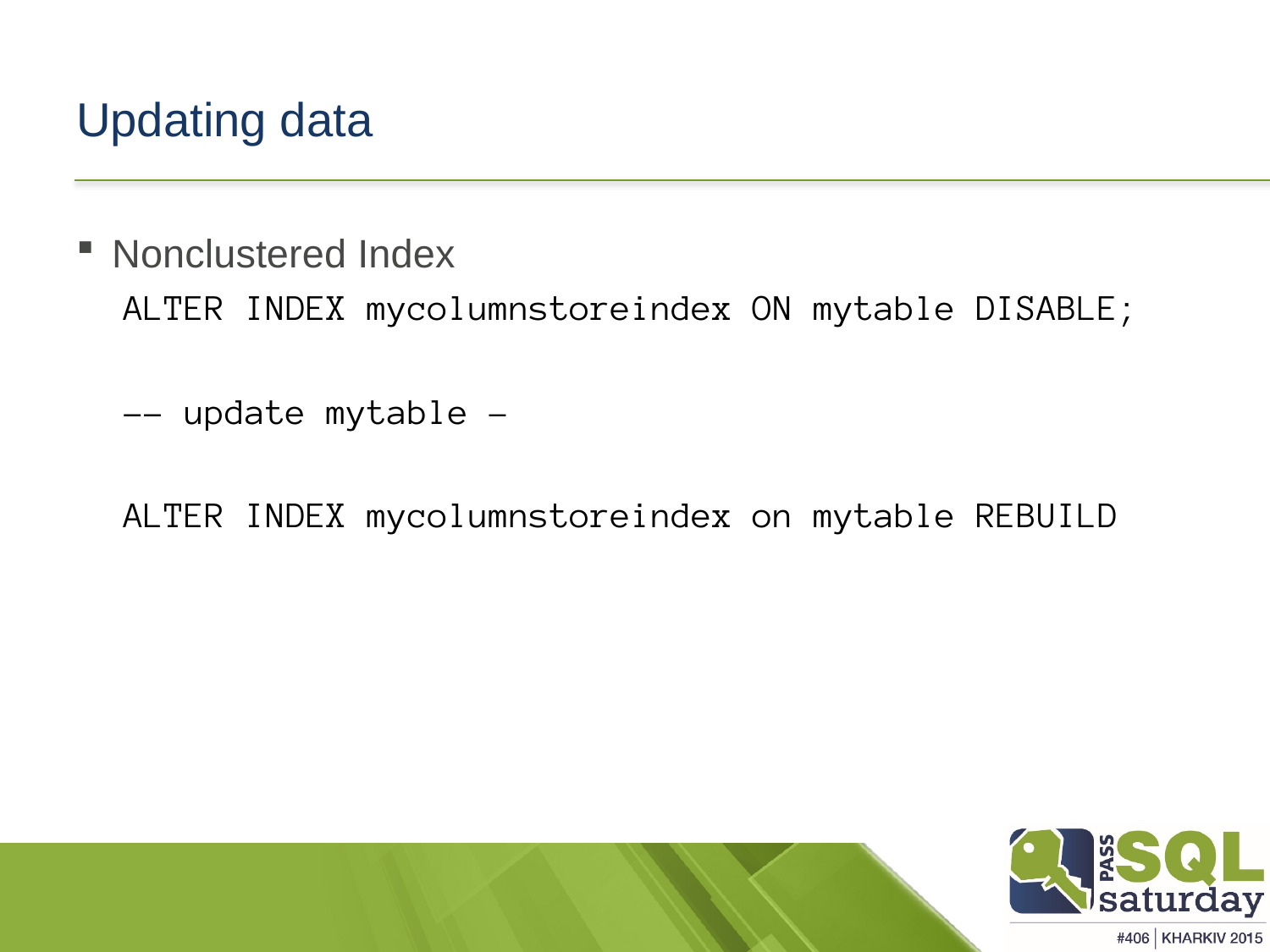

# Updating data
Nonclustered Index
ALTER INDEX mycolumnstoreindex ON mytable DISABLE;

-- update mytable –

ALTER INDEX mycolumnstoreindex on mytable REBUILD